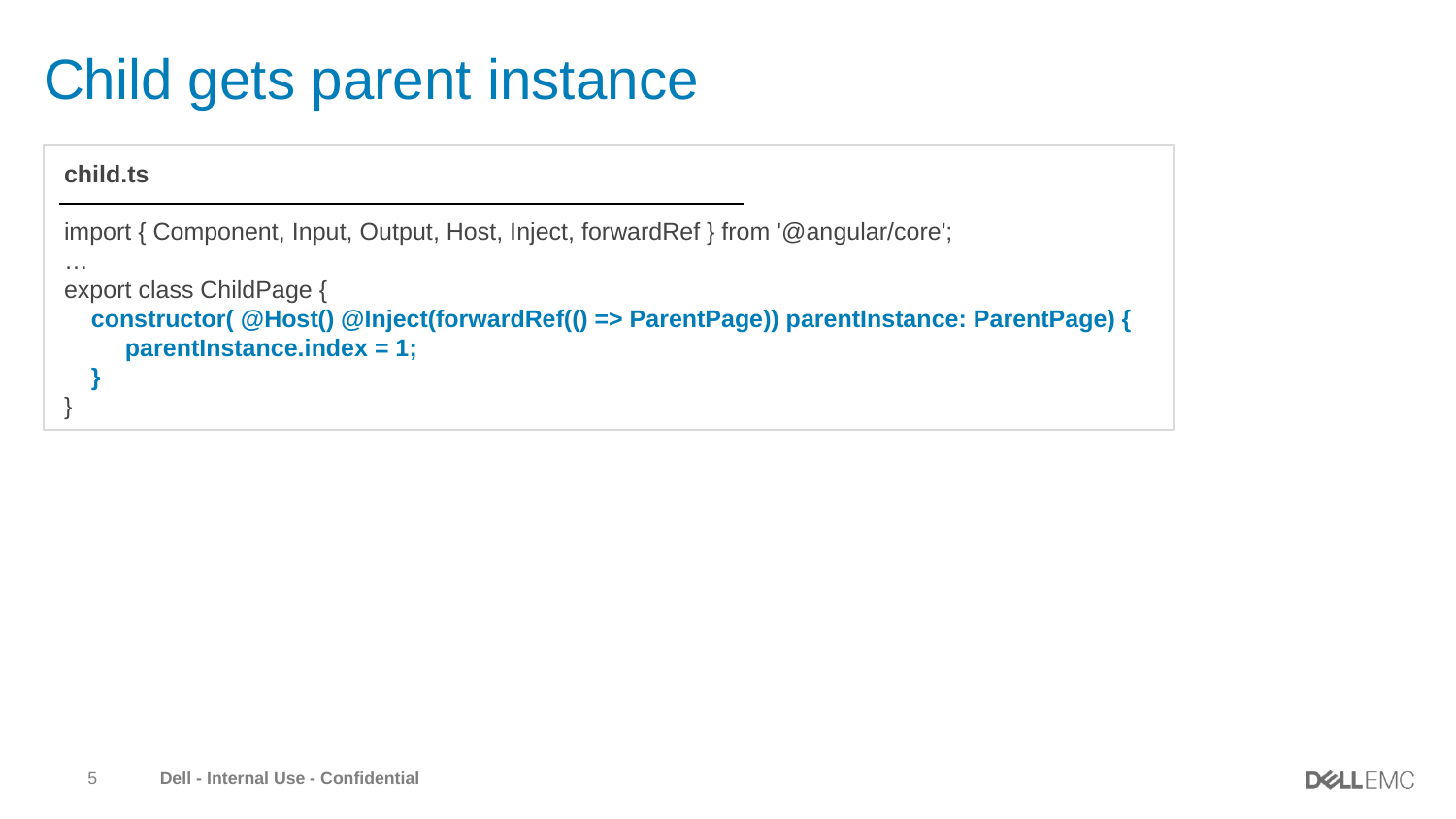

# Child gets parent instance

child.ts

import { Component, Input, Output, Host, Inject, forwardRef } from '@angular/core';
…
export class ChildPage {
    constructor( @Host() @Inject(forwardRef(() => ParentPage)) parentInstance: ParentPage) {
         parentInstance.index = 1;
    }
}